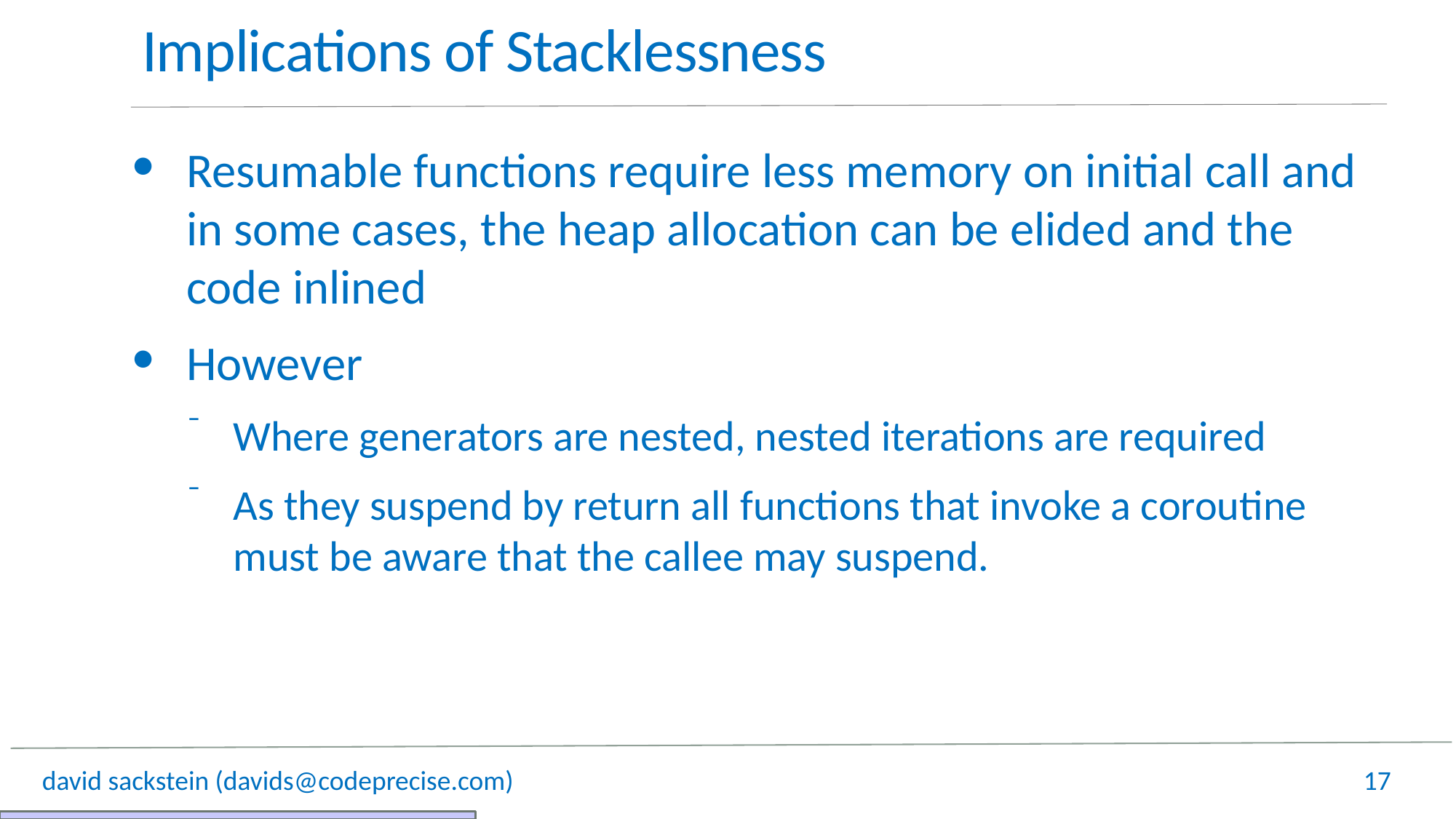

# Implications of Stacklessness
Resumable functions require less memory on initial call and in some cases, the heap allocation can be elided and the code inlined
However
Where generators are nested, nested iterations are required
As they suspend by return all functions that invoke a coroutine must be aware that the callee may suspend.